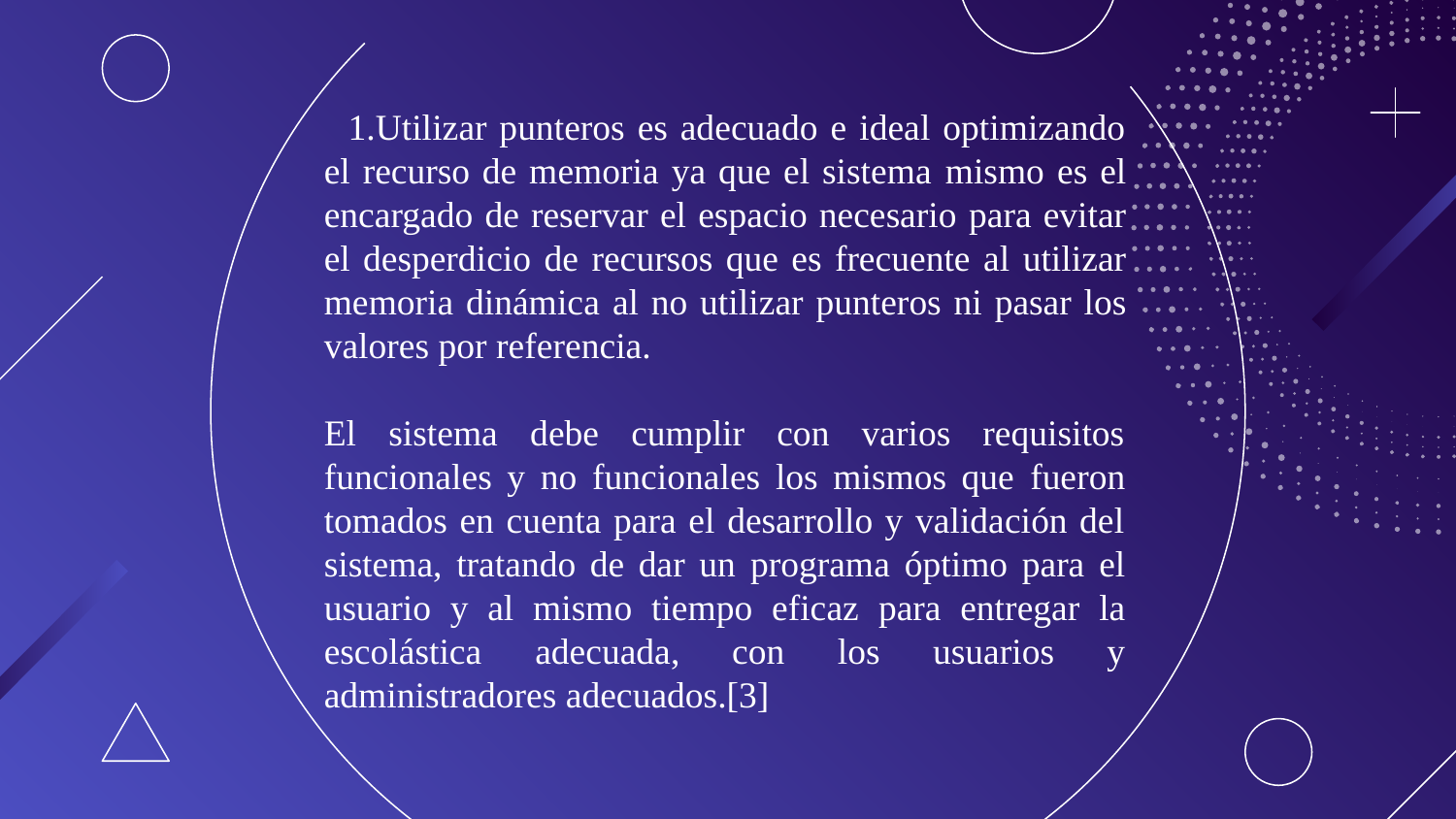

Utilizar punteros es adecuado e ideal optimizando el recurso de memoria ya que el sistema mismo es el encargado de reservar el espacio necesario para evitar el desperdicio de recursos que es frecuente al utilizar memoria dinámica al no utilizar punteros ni pasar los valores por referencia.

El sistema debe cumplir con varios requisitos funcionales y no funcionales los mismos que fueron tomados en cuenta para el desarrollo y validación del sistema, tratando de dar un programa óptimo para el usuario y al mismo tiempo eficaz para entregar la escolástica adecuada, con los usuarios y administradores adecuados.[3]